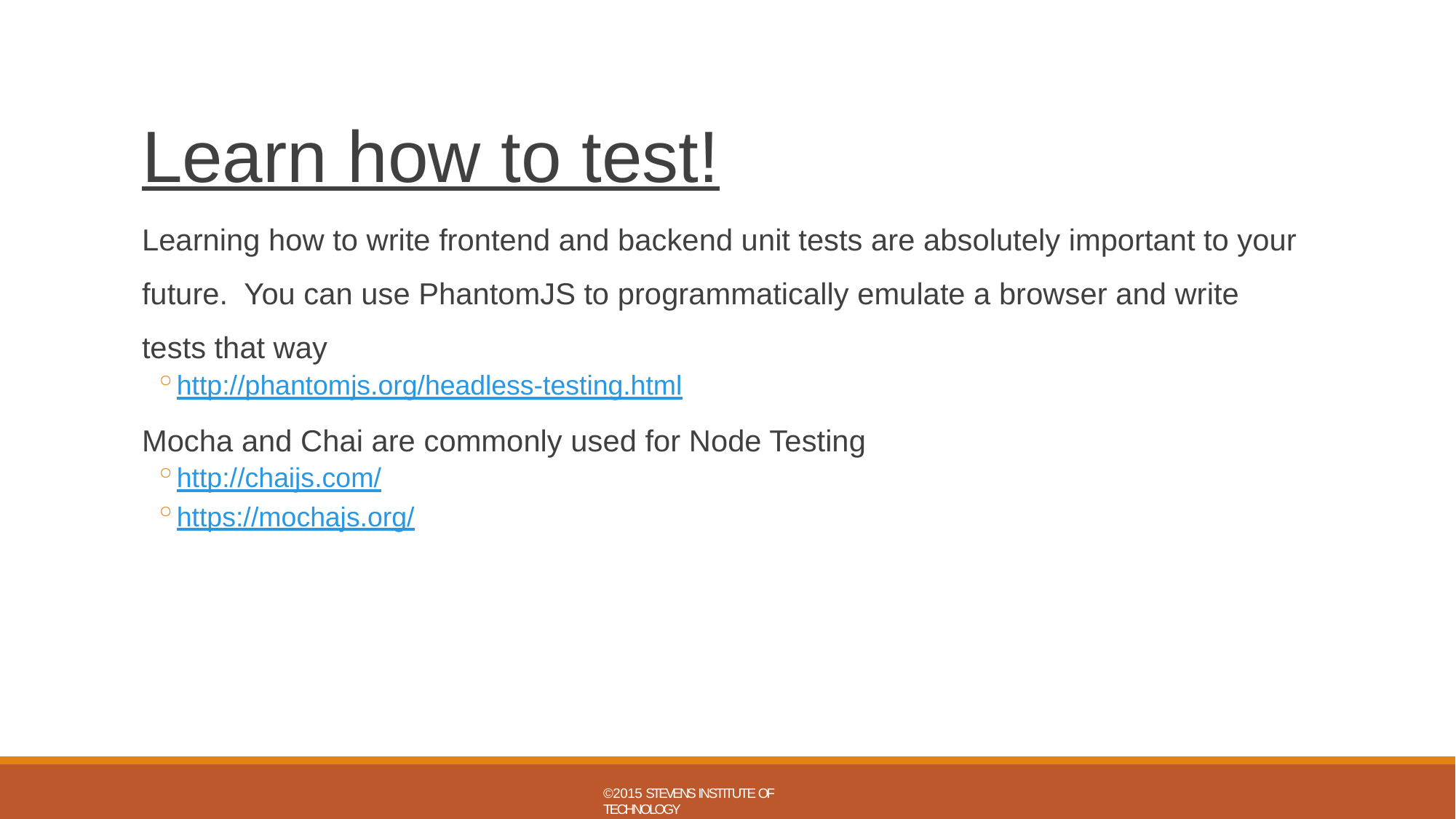

# Learn how to test!
Learning how to write frontend and backend unit tests are absolutely important to your future.  You can use PhantomJS to programmatically emulate a browser and write tests that way
http://phantomjs.org/headless-testing.html
Mocha and Chai are commonly used for Node Testing
http://chaijs.com/
https://mochajs.org/
©2015 STEVENS INSTITUTE OF TECHNOLOGY